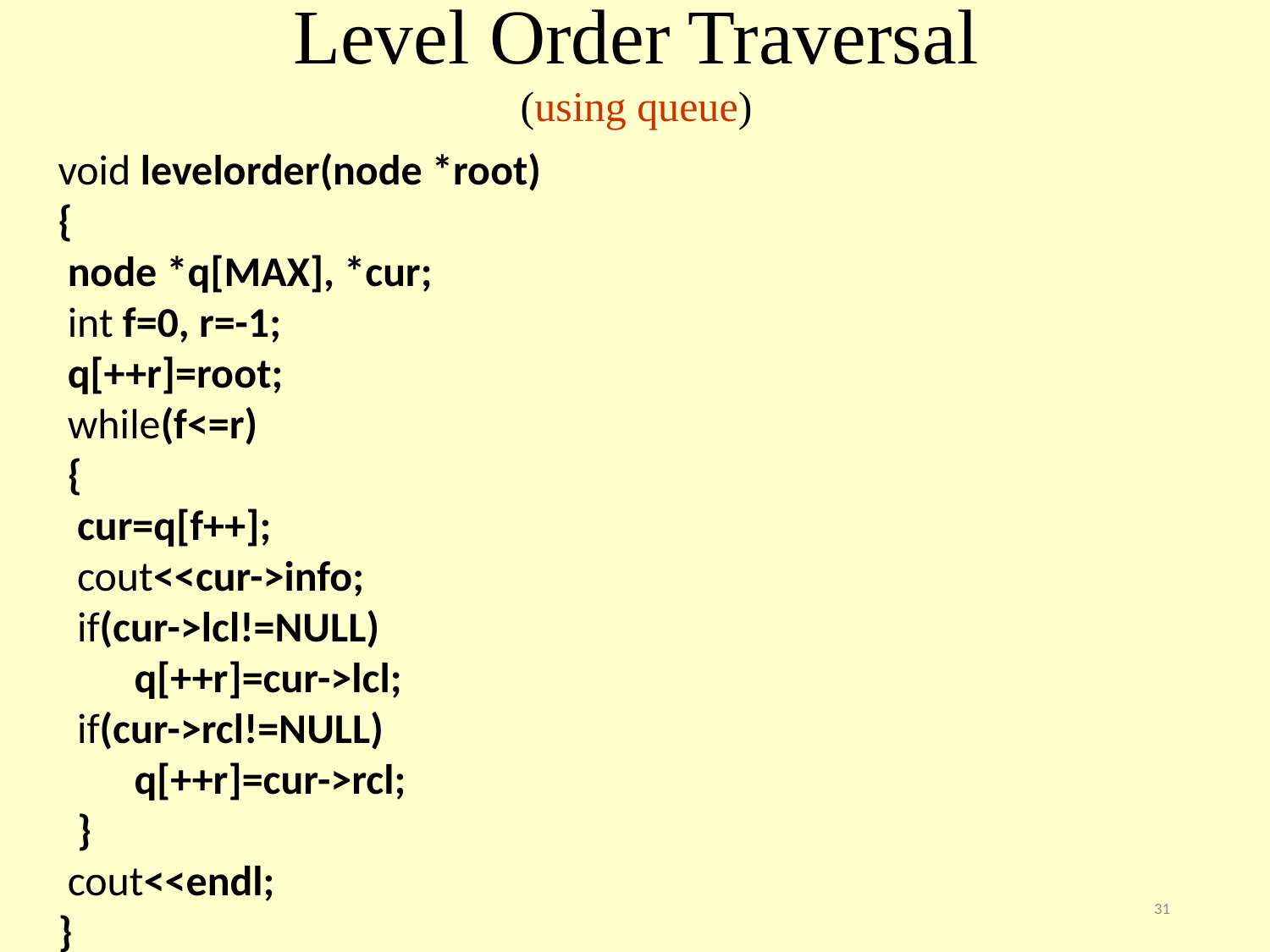

Level Order Traversal
(using queue)
void levelorder(node *root)
{
 node *q[MAX], *cur;
 int f=0, r=-1;
 q[++r]=root;
 while(f<=r)
 {
  cur=q[f++];
  cout<<cur->info;
  if(cur->lcl!=NULL)
        q[++r]=cur->lcl;
  if(cur->rcl!=NULL)
        q[++r]=cur->rcl;
  }
 cout<<endl;
}
31